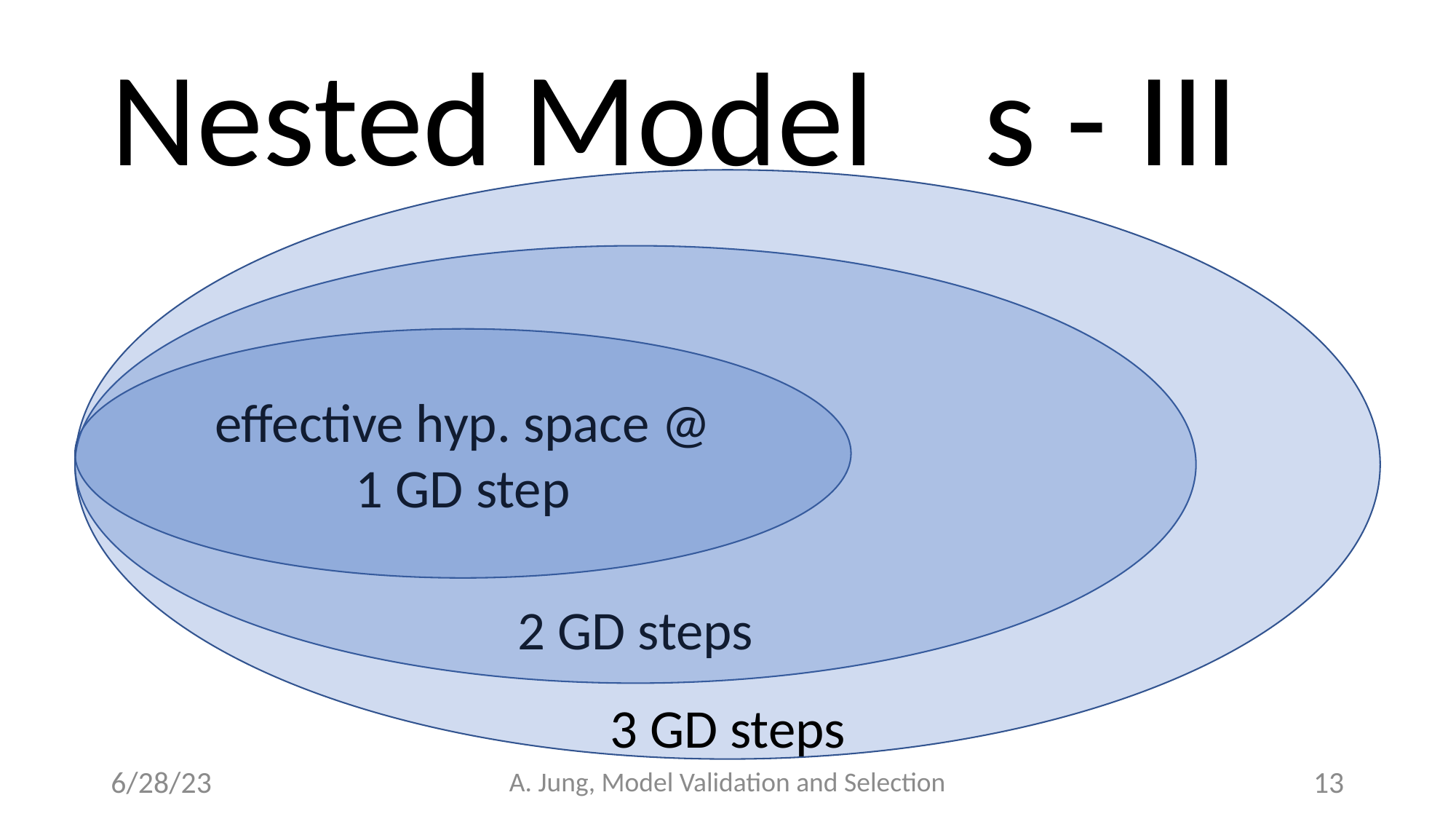

# Nested Model	s - III

3 GD steps

2 GD steps
effective hyp. space @ 1 GD step
6/28/23
A. Jung, Model Validation and Selection
13